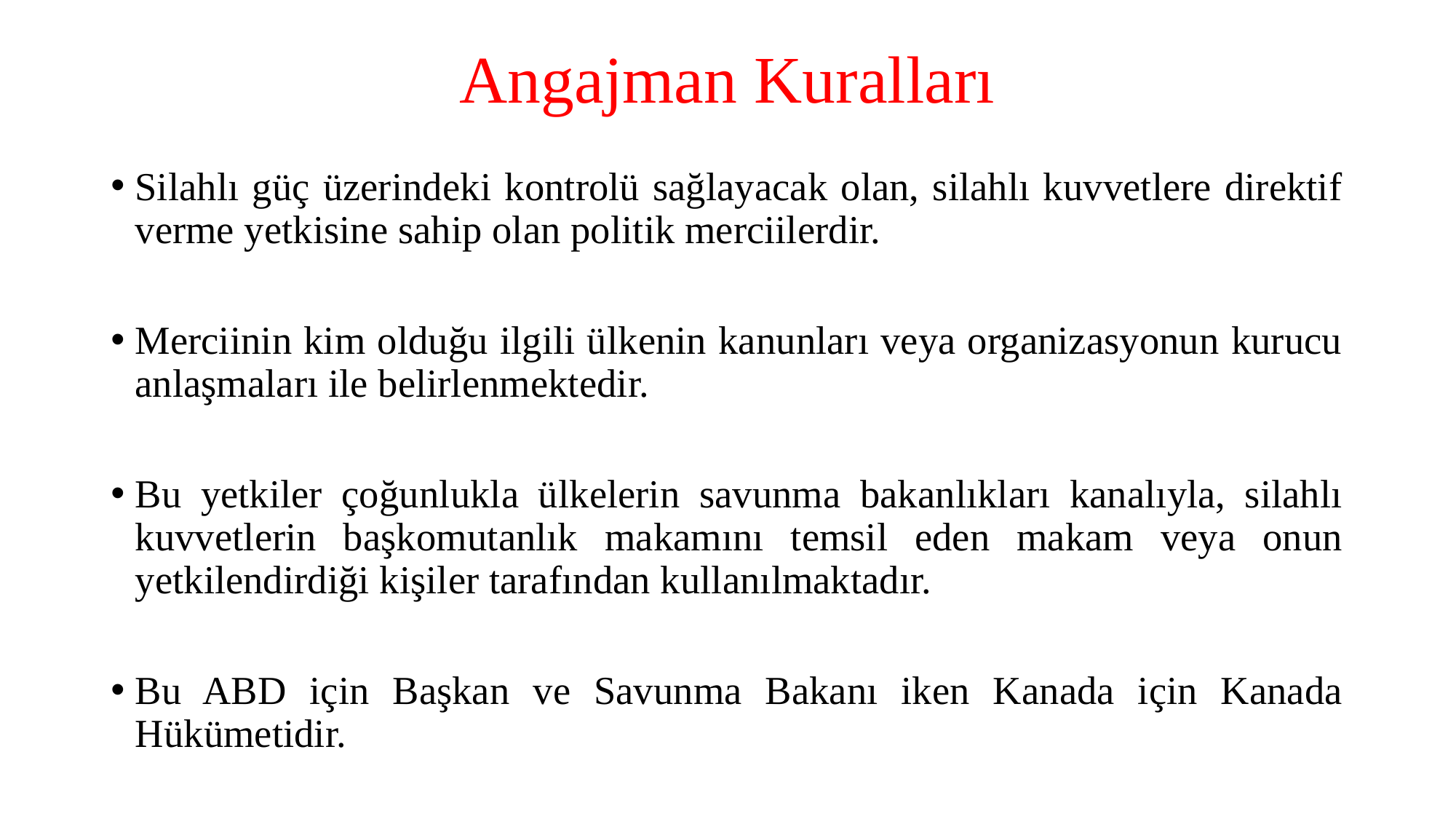

# Angajman Kuralları
Silahlı güç üzerindeki kontrolü sağlayacak olan, silahlı kuvvetlere direktif verme yetkisine sahip olan politik merciilerdir.

Merciinin kim olduğu ilgili ülkenin kanunları veya organizasyonun kurucu anlaşmaları ile belirlenmektedir.

Bu yetkiler çoğunlukla ülkelerin savunma bakanlıkları kanalıyla, silahlı kuvvetlerin başkomutanlık makamını temsil eden makam veya onun yetkilendirdiği kişiler tarafından kullanılmaktadır.

Bu ABD için Başkan ve Savunma Bakanı iken Kanada için Kanada Hükümetidir.